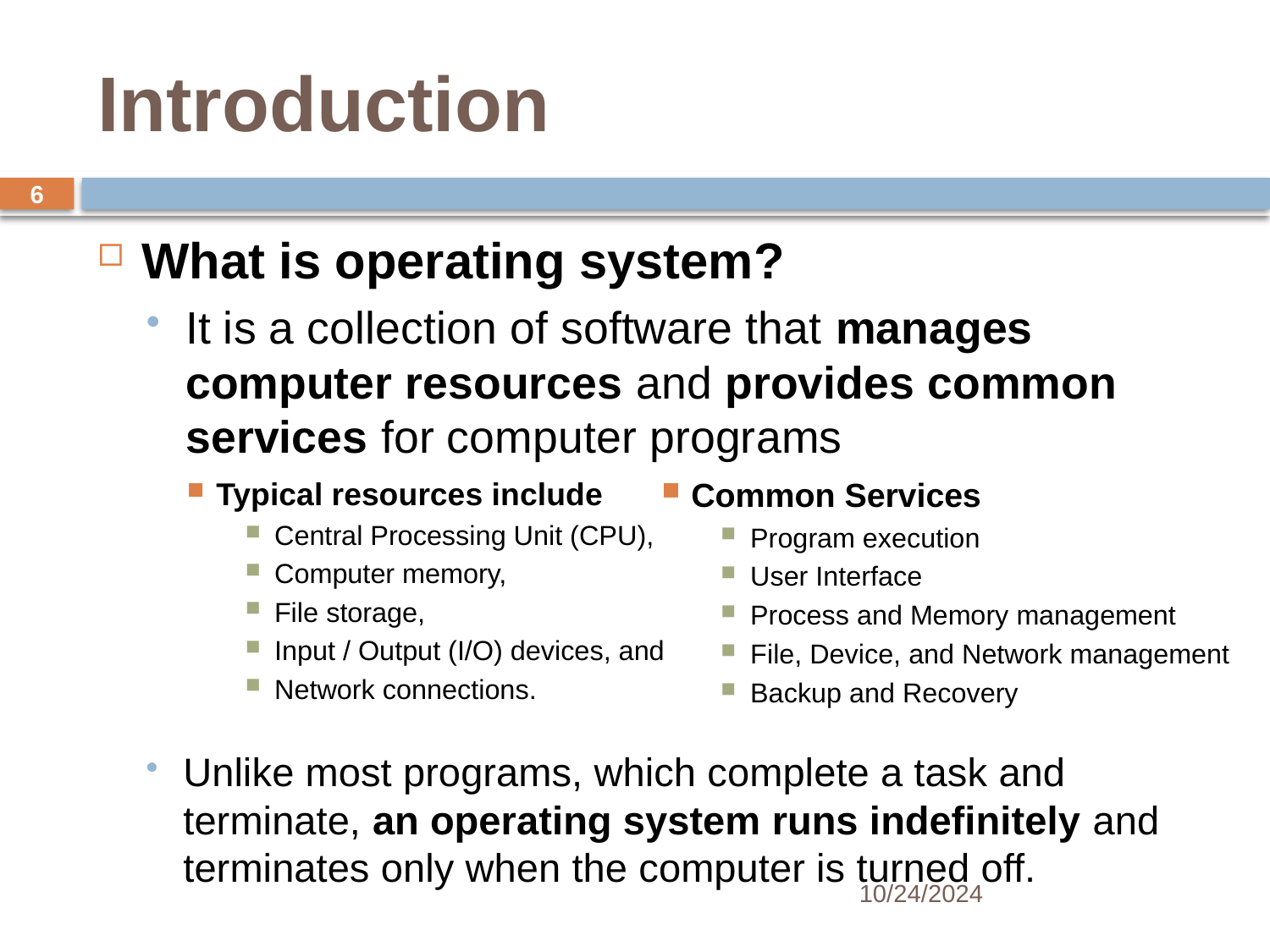

# Introduction
6
What is operating system?
It is a collection of software that manages computer resources and provides common services for computer programs
Typical resources include
Central Processing Unit (CPU),
Computer memory,
File storage,
Input / Output (I/O) devices, and
Network connections.
Common Services
Program execution
User Interface
Process and Memory management
File, Device, and Network management
Backup and Recovery
Unlike most programs, which complete a task and terminate, an operating system runs indefinitely and terminates only when the computer is turned off.

10/24/2024